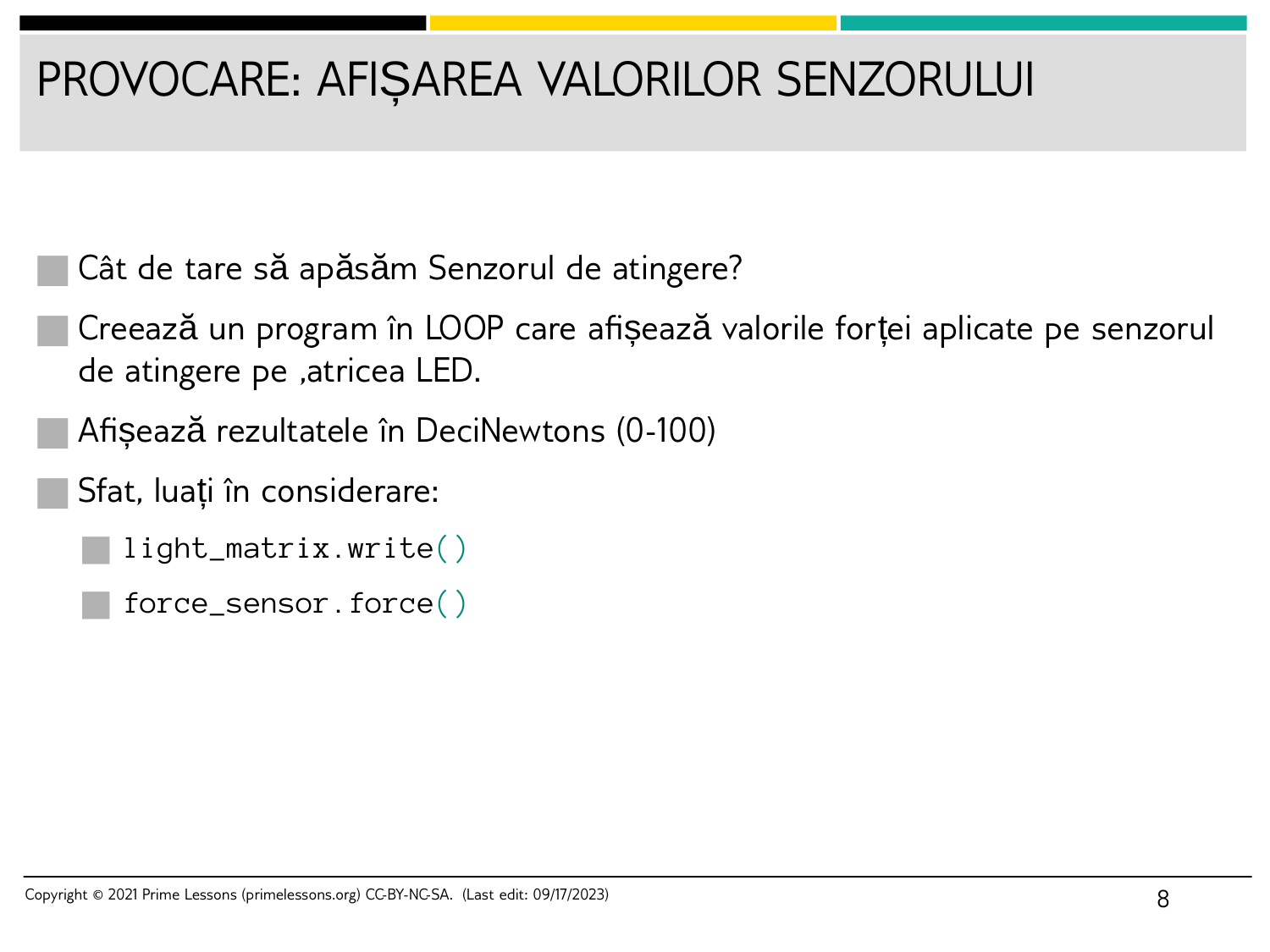

# PROVOCARE: AFIȘAREA VALORILOR SENZORULUI
Cât de tare să apăsăm Senzorul de atingere?
Creează un program în LOOP care afișează valorile forței aplicate pe senzorul de atingere pe ,atricea LED.
Afișează rezultatele în DeciNewtons (0-100)
Sfat, luați în considerare:
light_matrix.write()
force_sensor.force()

8
Copyright © 2021 Prime Lessons (primelessons.org) CC-BY-NC-SA.  (Last edit: 09/17/2023)